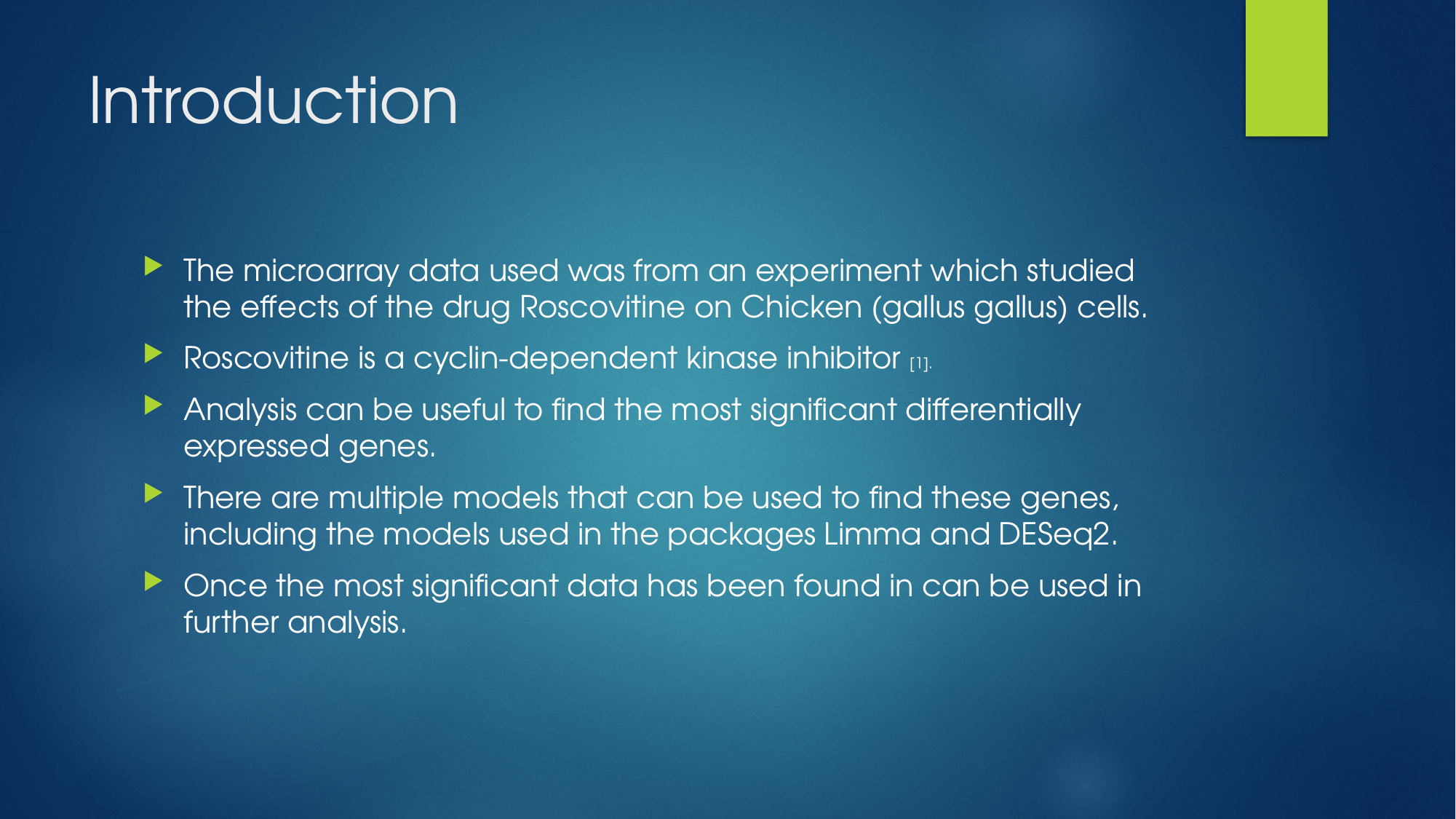

# Introduction
The microarray data used was from an experiment which studied the effects of the drug Roscovitine on Chicken (gallus gallus) cells.
Roscovitine is a cyclin-dependent kinase inhibitor [1].
Analysis can be useful to find the most significant differentially expressed genes.
There are multiple models that can be used to find these genes, including the models used in the packages Limma and DESeq2.
Once the most significant data has been found in can be used in further analysis.